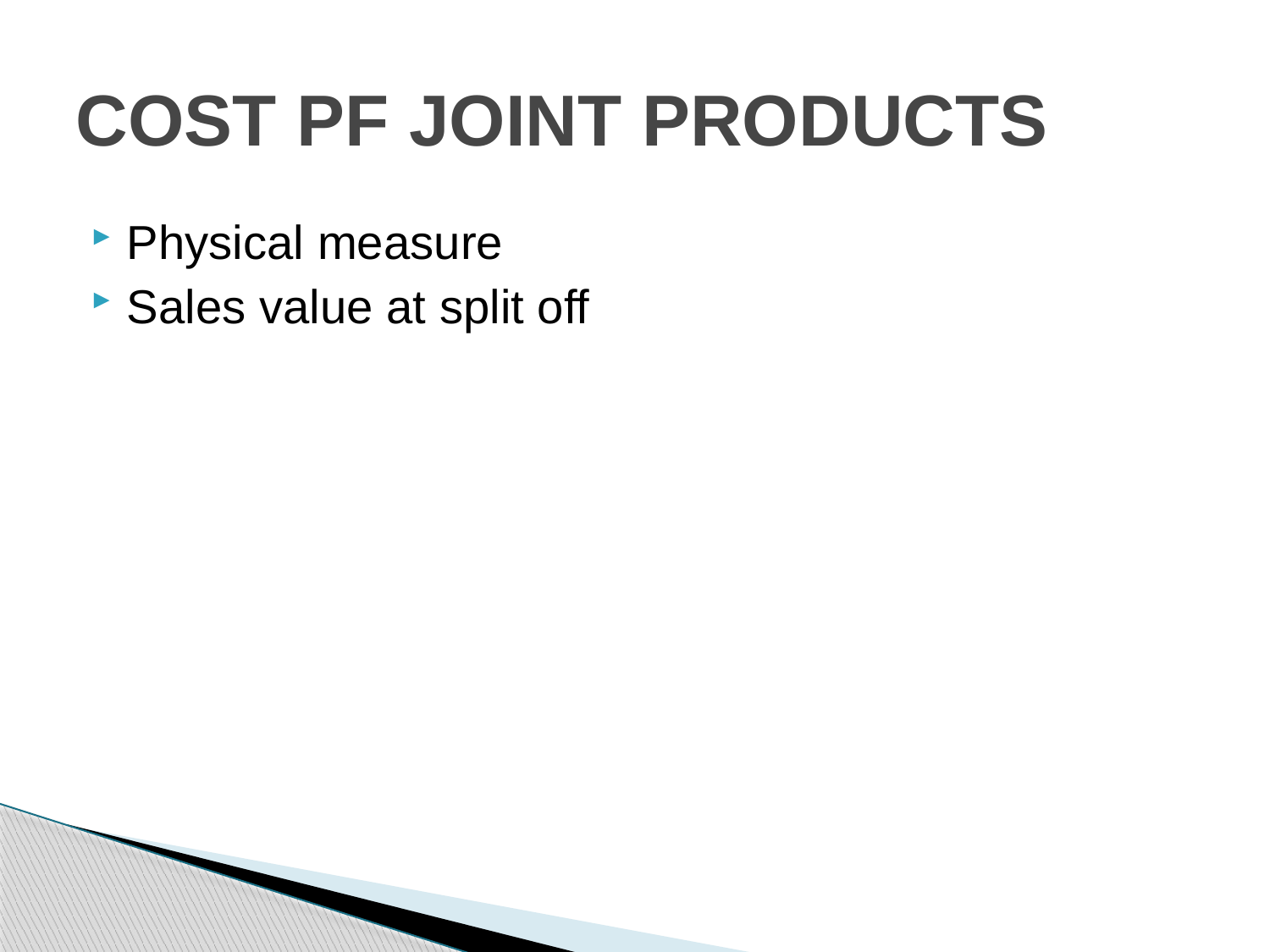

# COST PF JOINT PRODUCTS
Physical measure
Sales value at split off